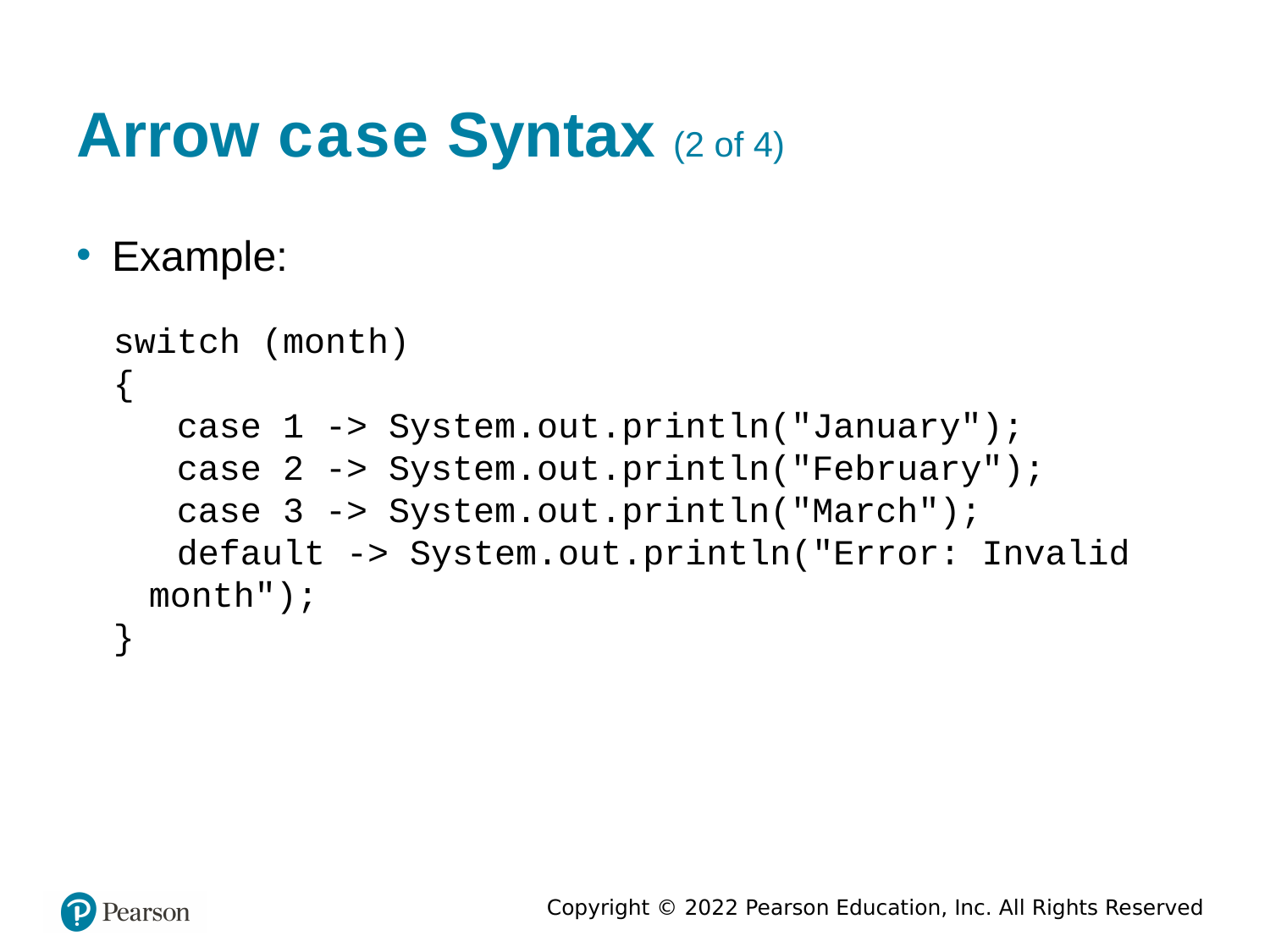

# Arrow case Syntax (2 of 4)
Example:
switch (month)
{
   case 1 -> System.out.println("January");
   case 2 -> System.out.println("February");
   case 3 -> System.out.println("March");
   default -> System.out.println("Error: Invalid month");
}